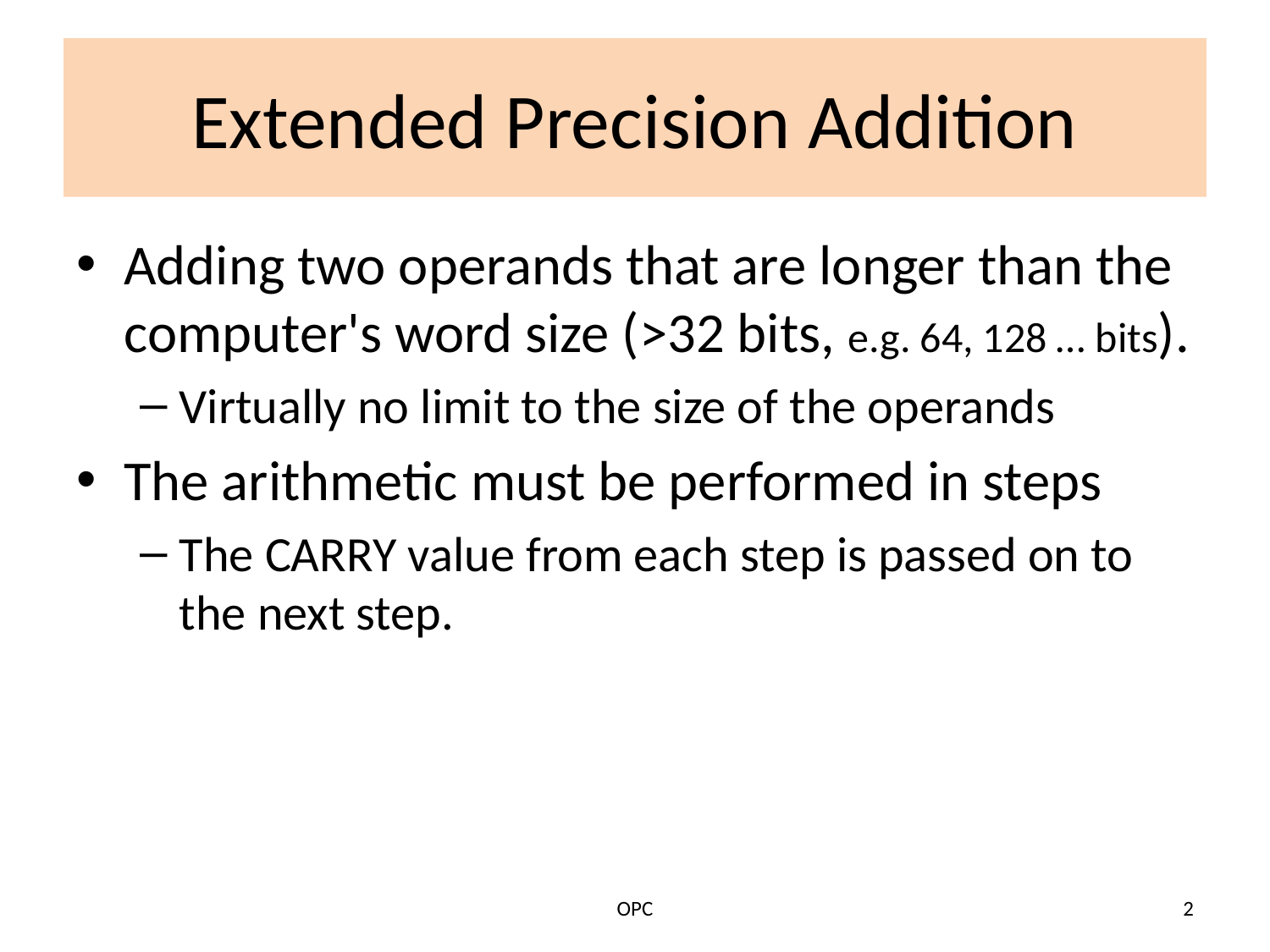

# Extended Precision Addition
Adding two operands that are longer than the computer's word size (>32 bits, e.g. 64, 128 … bits).
Virtually no limit to the size of the operands
The arithmetic must be performed in steps
The CARRY value from each step is passed on to the next step.

OPC
2